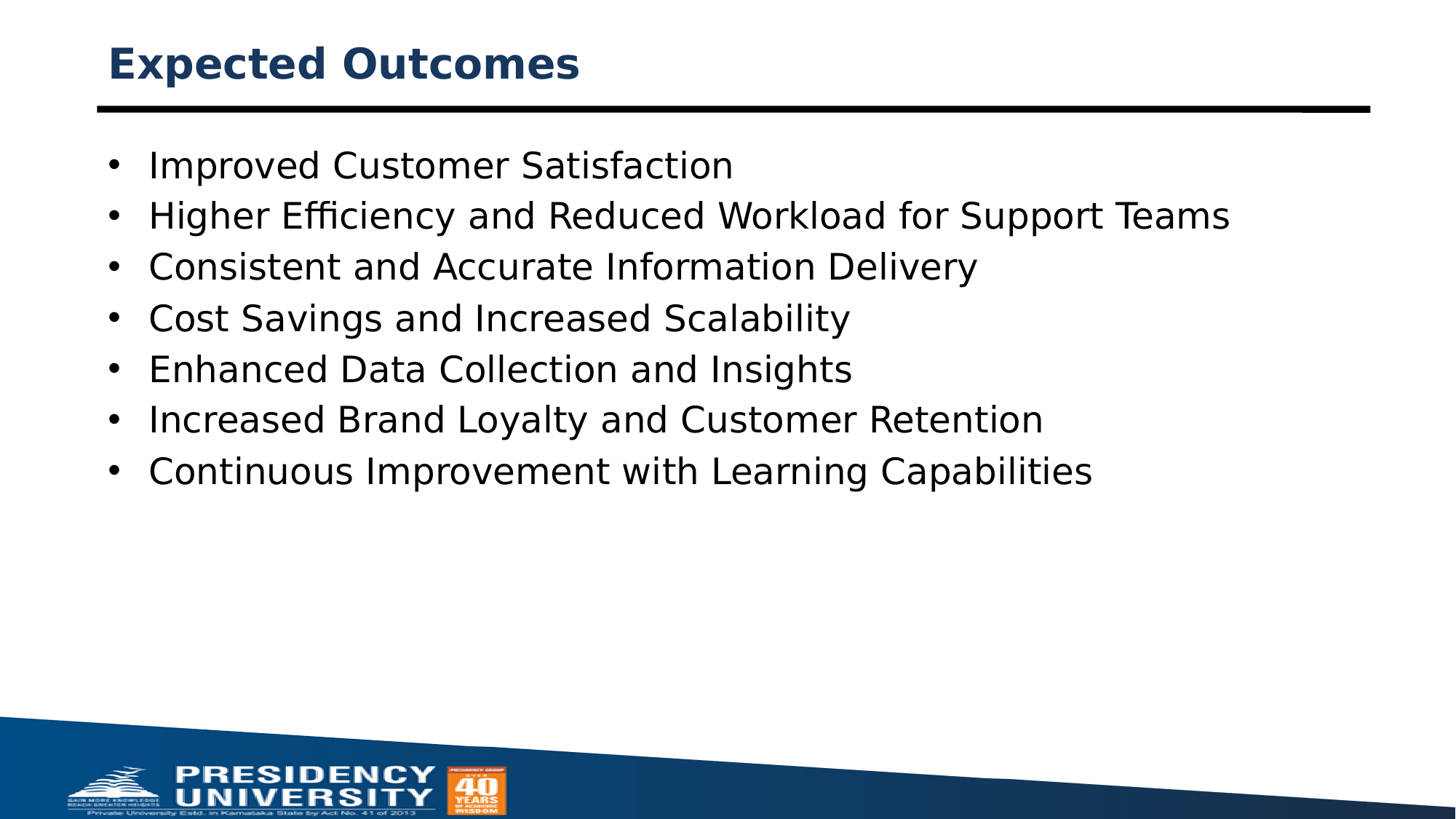

# Expected Outcomes
Improved Customer Satisfaction
Higher Efficiency and Reduced Workload for Support Teams
Consistent and Accurate Information Delivery
Cost Savings and Increased Scalability
Enhanced Data Collection and Insights
Increased Brand Loyalty and Customer Retention
Continuous Improvement with Learning Capabilities